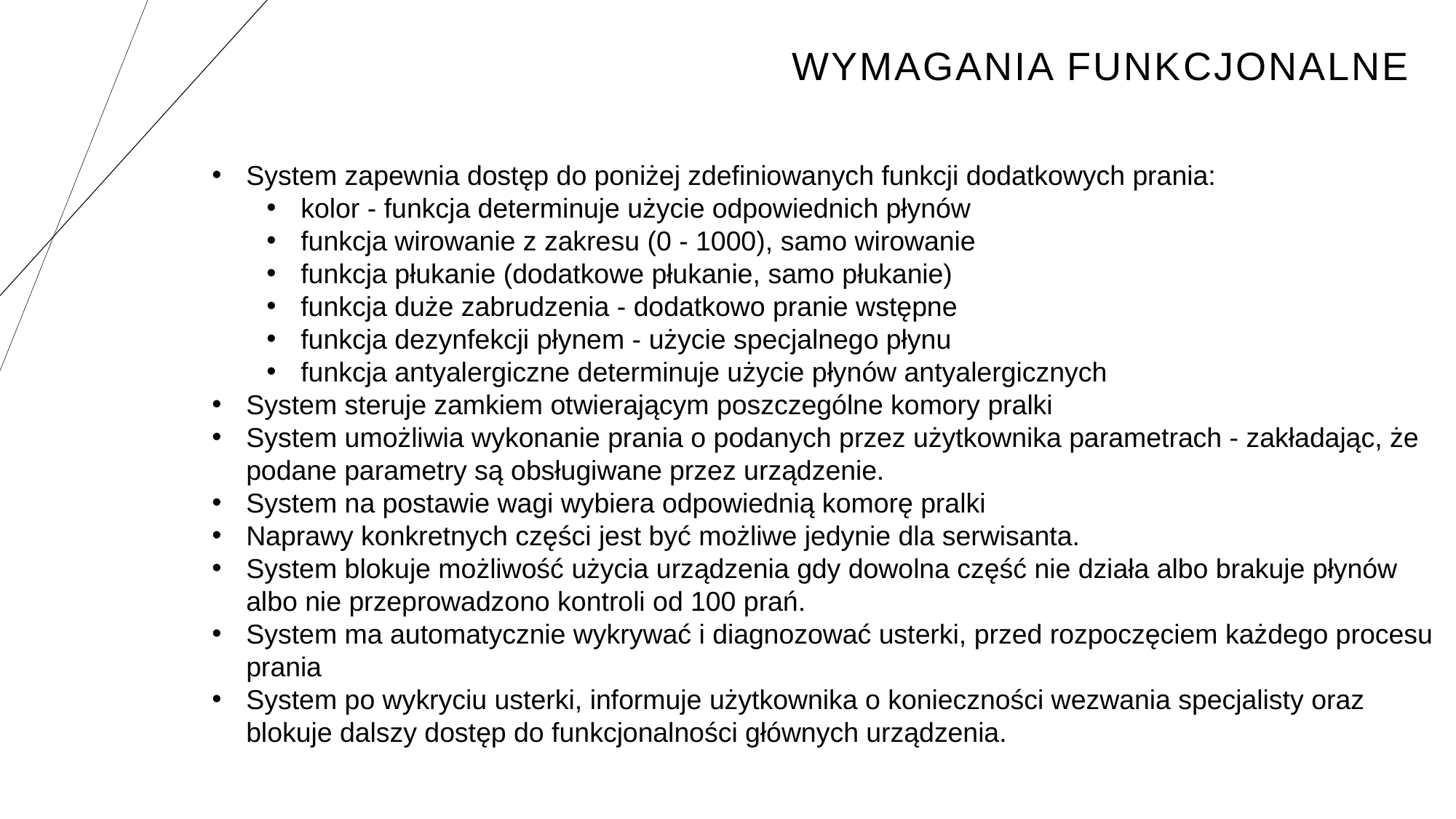

Wymagania funkcjonalne
System zapewnia dostęp do poniżej zdefiniowanych funkcji dodatkowych prania:
kolor - funkcja determinuje użycie odpowiednich płynów
funkcja wirowanie z zakresu (0 - 1000), samo wirowanie
funkcja płukanie (dodatkowe płukanie, samo płukanie)
funkcja duże zabrudzenia - dodatkowo pranie wstępne
funkcja dezynfekcji płynem - użycie specjalnego płynu
funkcja antyalergiczne determinuje użycie płynów antyalergicznych
System steruje zamkiem otwierającym poszczególne komory pralki
System umożliwia wykonanie prania o podanych przez użytkownika parametrach - zakładając, że podane parametry są obsługiwane przez urządzenie.
System na postawie wagi wybiera odpowiednią komorę pralki
Naprawy konkretnych części jest być możliwe jedynie dla serwisanta.
System blokuje możliwość użycia urządzenia gdy dowolna część nie działa albo brakuje płynów albo nie przeprowadzono kontroli od 100 prań.
System ma automatycznie wykrywać i diagnozować usterki, przed rozpoczęciem każdego procesu prania
System po wykryciu usterki, informuje użytkownika o konieczności wezwania specjalisty oraz blokuje dalszy dostęp do funkcjonalności głównych urządzenia.